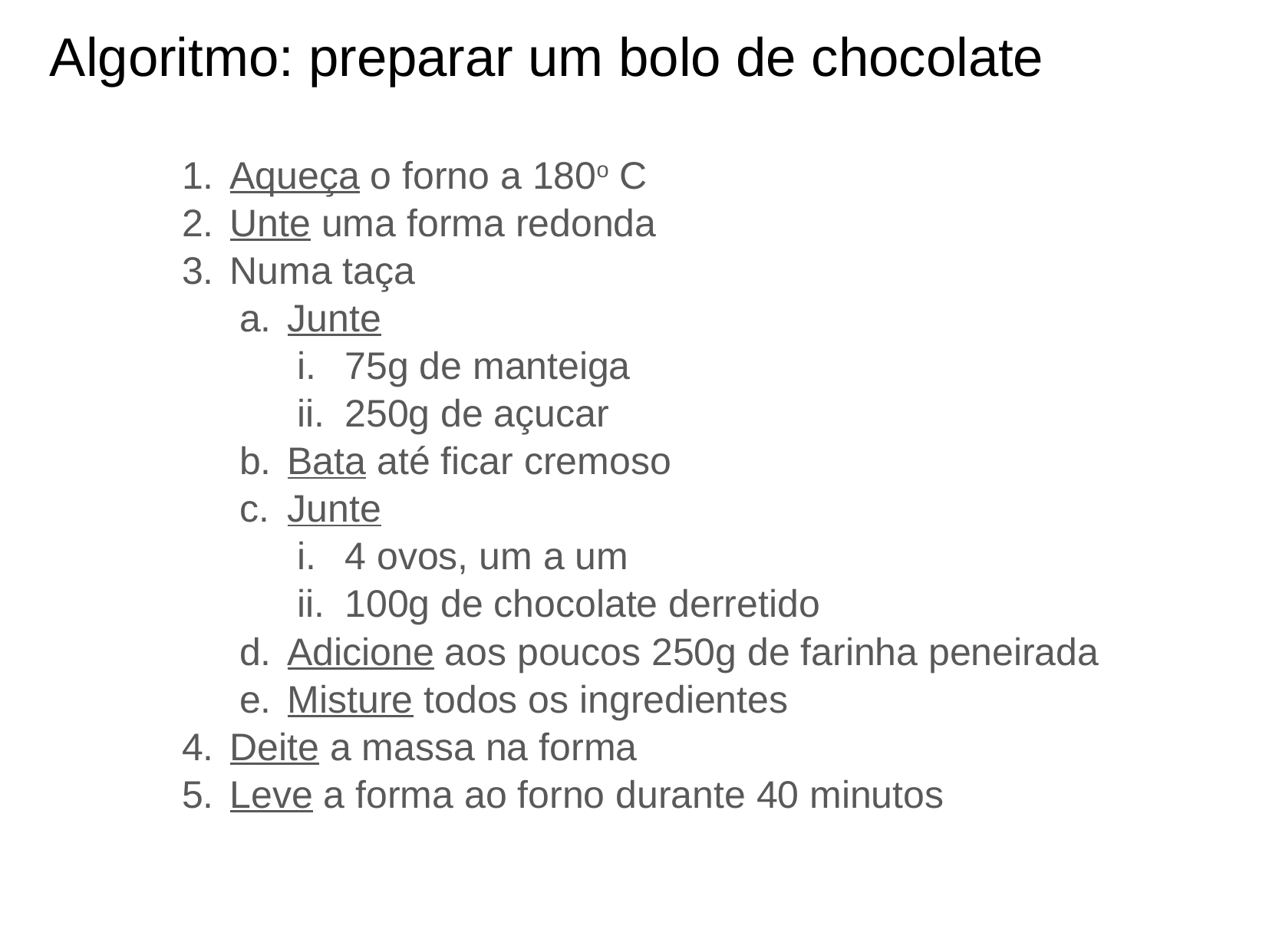

# Algoritmo: preparar um bolo de chocolate
Aqueça o forno a 180o C
Unte uma forma redonda
Numa taça
Junte
75g de manteiga
250g de açucar
Bata até ficar cremoso
Junte
4 ovos, um a um
100g de chocolate derretido
Adicione aos poucos 250g de farinha peneirada
Misture todos os ingredientes
Deite a massa na forma
Leve a forma ao forno durante 40 minutos